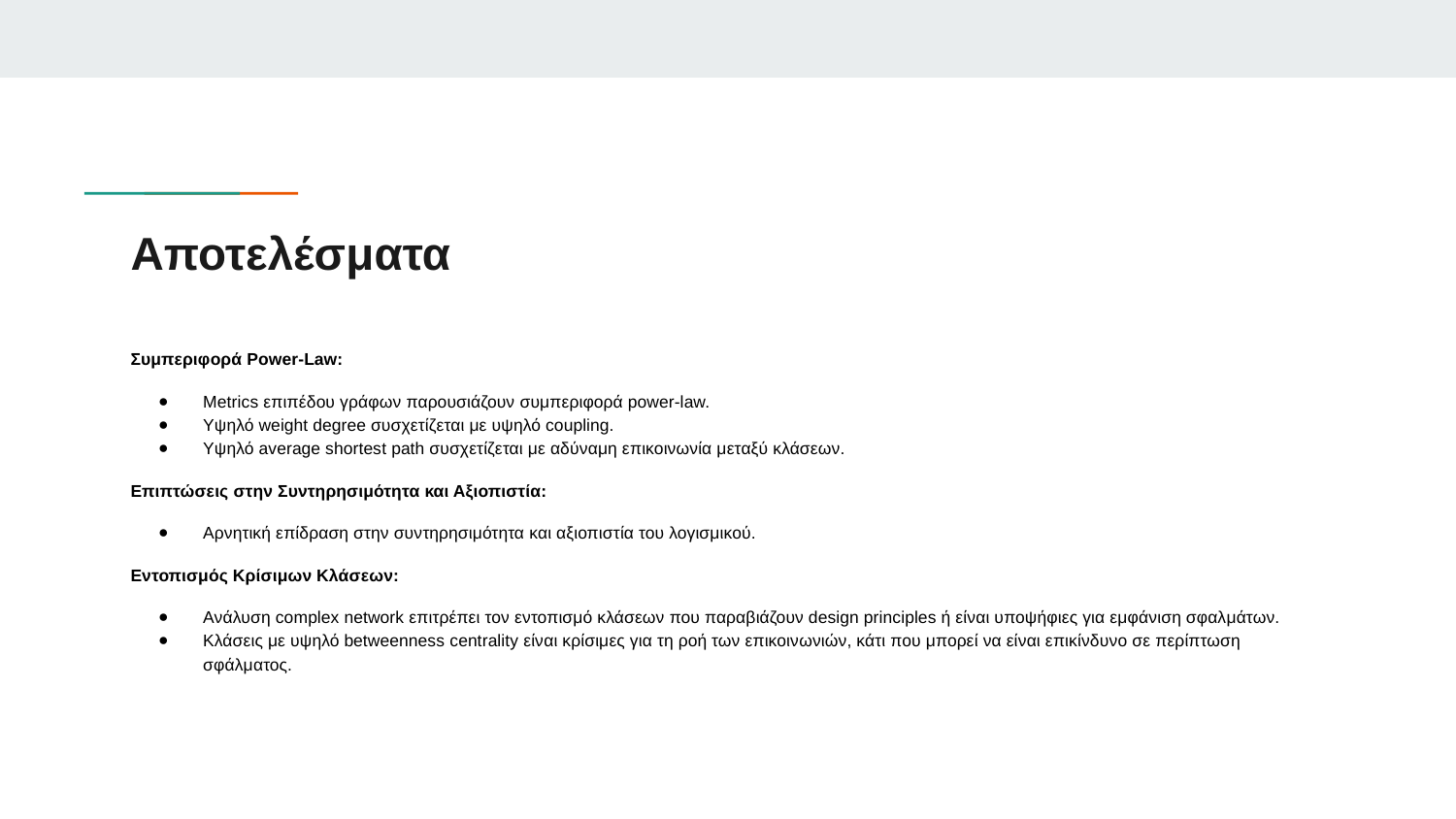

# Αποτελέσματα
Συμπεριφορά Power-Law:
Metrics επιπέδου γράφων παρουσιάζουν συμπεριφορά power-law.
Υψηλό weight degree συσχετίζεται με υψηλό coupling.
Υψηλό average shortest path συσχετίζεται με αδύναμη επικοινωνία μεταξύ κλάσεων.
Επιπτώσεις στην Συντηρησιμότητα και Αξιοπιστία:
Αρνητική επίδραση στην συντηρησιμότητα και αξιοπιστία του λογισμικού.
Εντοπισμός Κρίσιμων Κλάσεων:
Ανάλυση complex network επιτρέπει τον εντοπισμό κλάσεων που παραβιάζουν design principles ή είναι υποψήφιες για εμφάνιση σφαλμάτων.
Κλάσεις με υψηλό betweenness centrality είναι κρίσιμες για τη ροή των επικοινωνιών, κάτι που μπορεί να είναι επικίνδυνο σε περίπτωση σφάλματος.